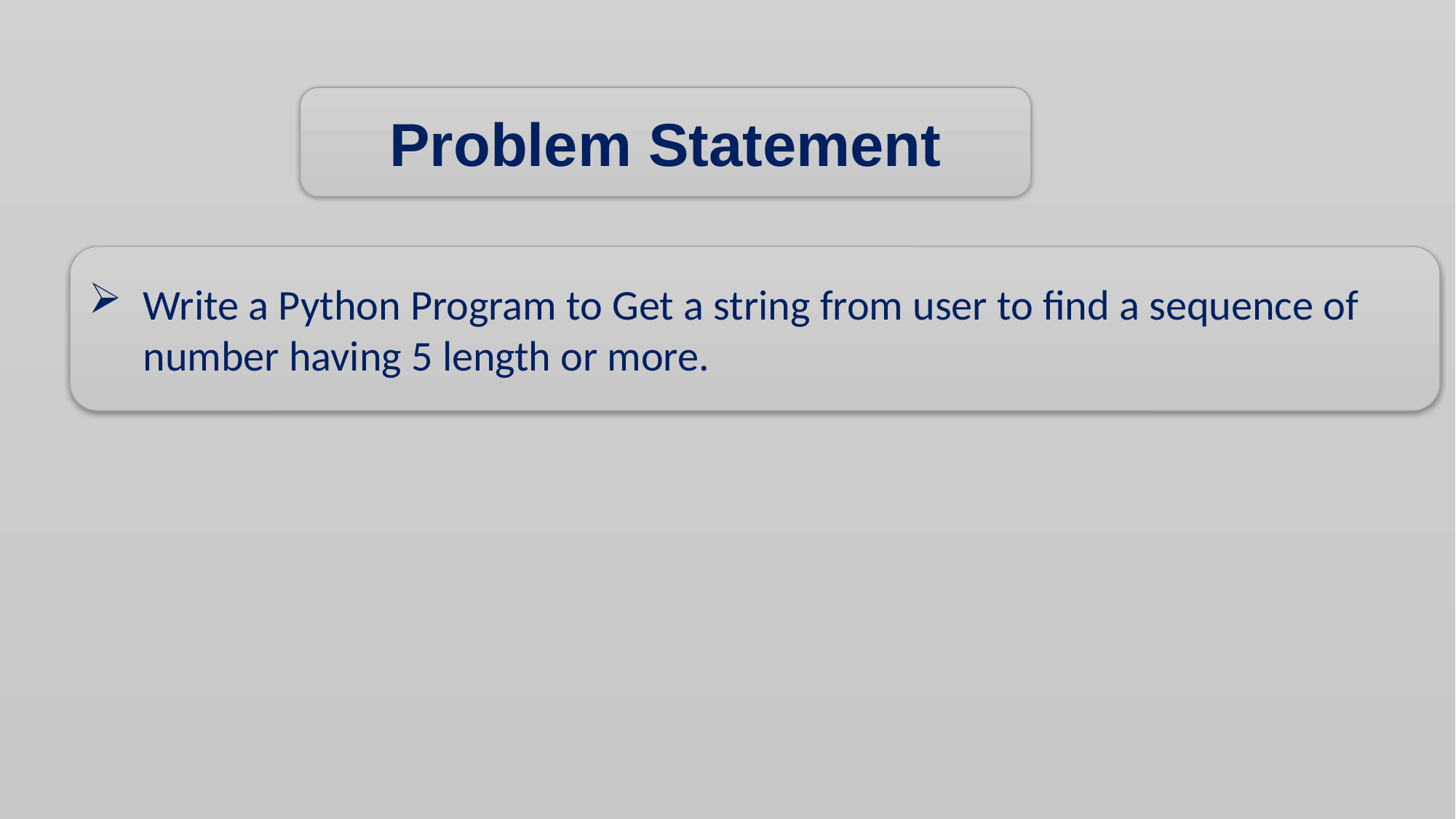

Problem Statement
Write a Python Program to Get a string from user to find a sequence of number having 5 length or more.